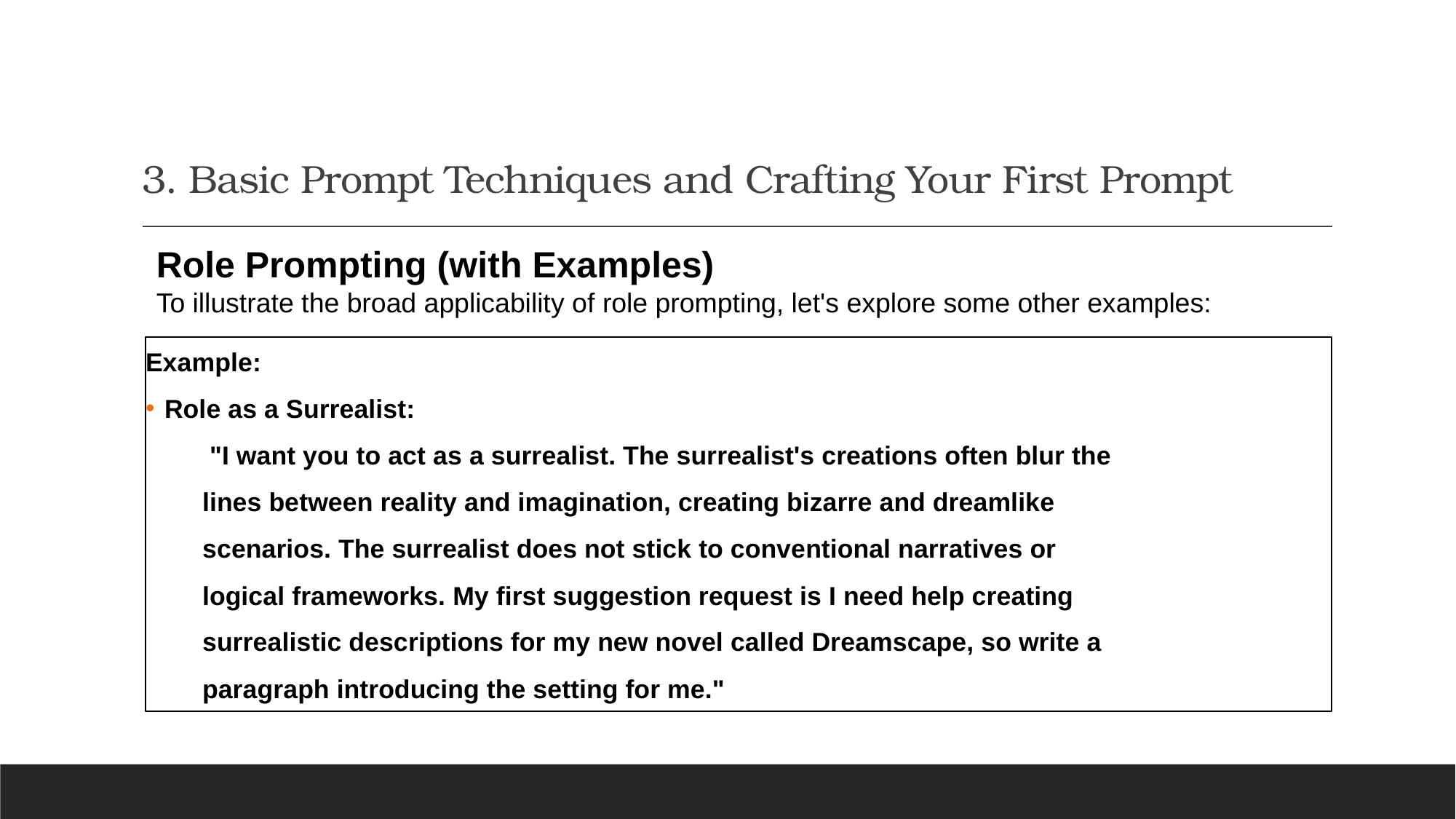

# 3. Basic Prompt Techniques and Crafting Your First Prompt
Role Prompting (with Examples)
To illustrate the broad applicability of role prompting, let's explore some other examples:
Example:
 Role as a Surrealist:
 "I want you to act as a surrealist. The surrealist's creations often blur the
lines between reality and imagination, creating bizarre and dreamlike
scenarios. The surrealist does not stick to conventional narratives or
logical frameworks. My first suggestion request is I need help creating
surrealistic descriptions for my new novel called Dreamscape, so write a
paragraph introducing the setting for me."